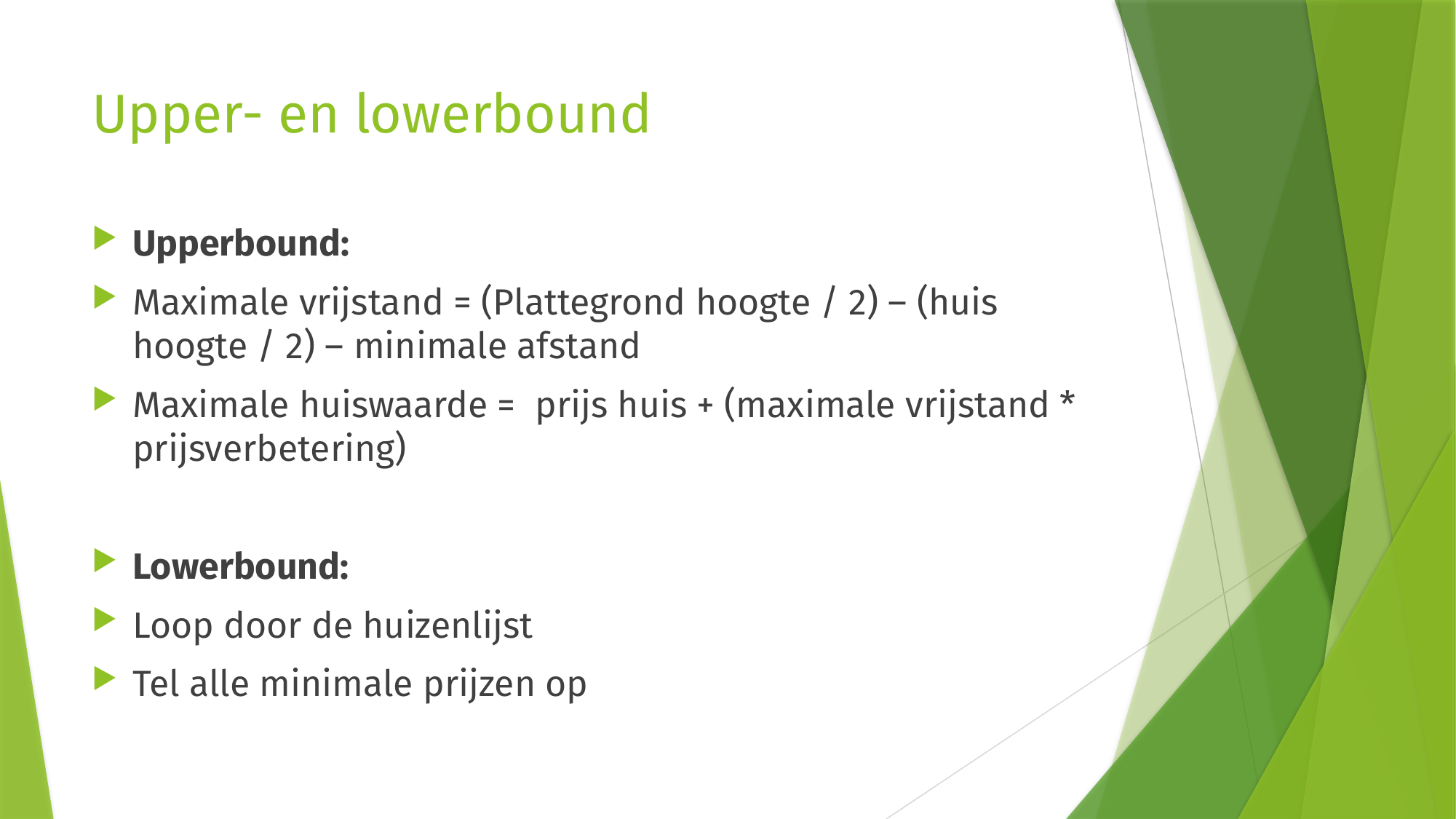

# Upper- en lowerbound
Upperbound:
Maximale vrijstand = (Plattegrond hoogte / 2) – (huis hoogte / 2) – minimale afstand
Maximale huiswaarde =  prijs huis + (maximale vrijstand * prijsverbetering)

Lowerbound:
Loop door de huizenlijst
Tel alle minimale prijzen op